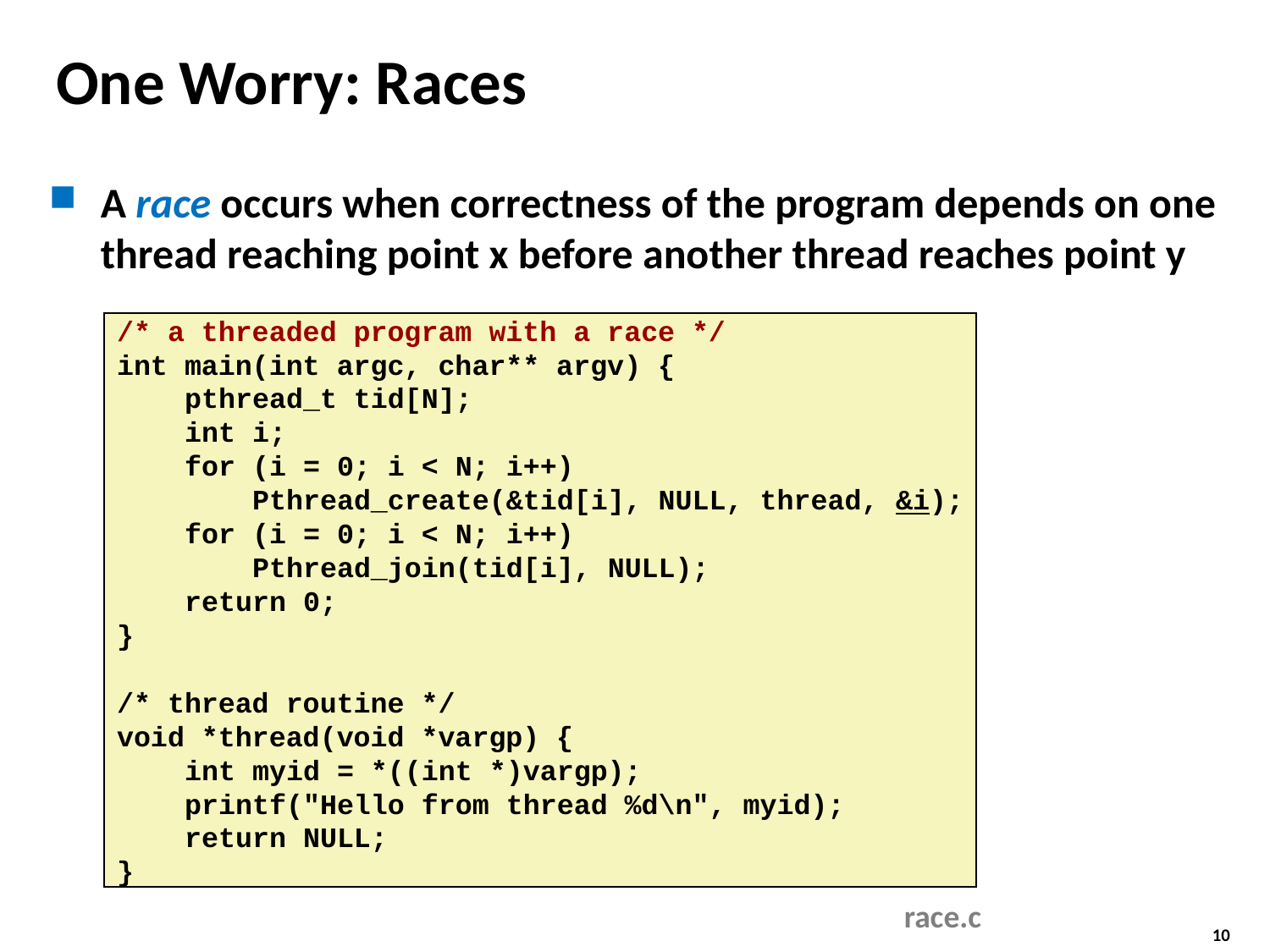

# One Worry: Races
A race occurs when correctness of the program depends on one thread reaching point x before another thread reaches point y
/* a threaded program with a race */
int main(int argc, char** argv) {
    pthread_t tid[N];
    int i;
    for (i = 0; i < N; i++)
        Pthread_create(&tid[i], NULL, thread, &i);
    for (i = 0; i < N; i++)
        Pthread_join(tid[i], NULL);
    return 0;
}

/* thread routine */
void *thread(void *vargp) {
    int myid = *((int *)vargp);
    printf("Hello from thread %d\n", myid);
    return NULL;
}
race.c